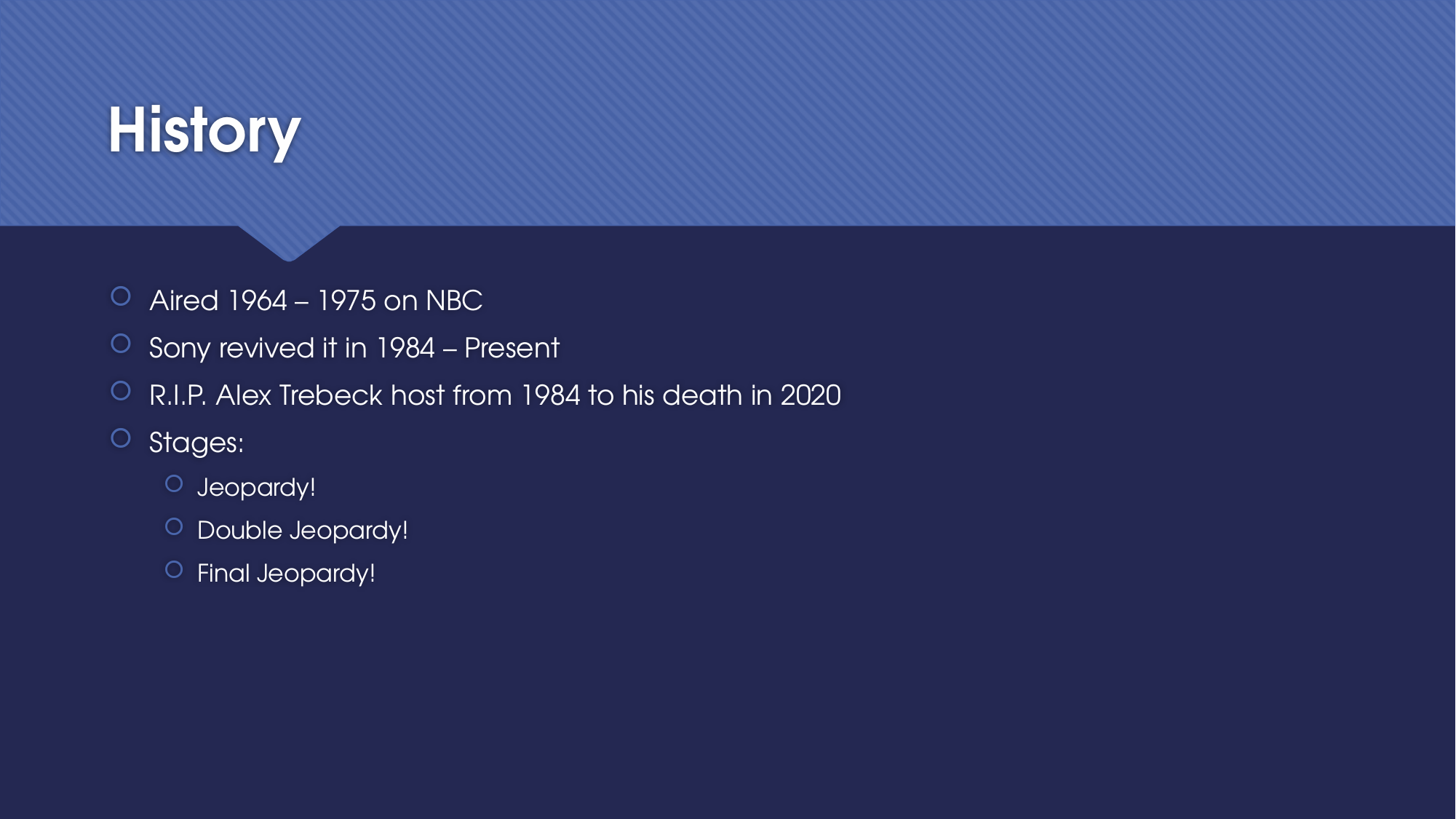

# History
Aired 1964 – 1975 on NBC
Sony revived it in 1984 – Present
R.I.P. Alex Trebeck host from 1984 to his death in 2020
Stages:
Jeopardy!
Double Jeopardy!
Final Jeopardy!